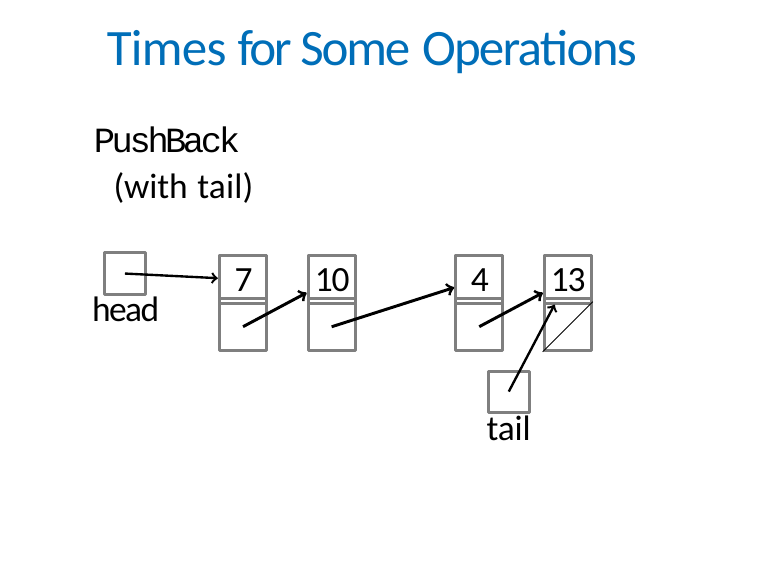

# Times for Some Operations
PushBack
(with tail)

7

10

4

13

head

tail